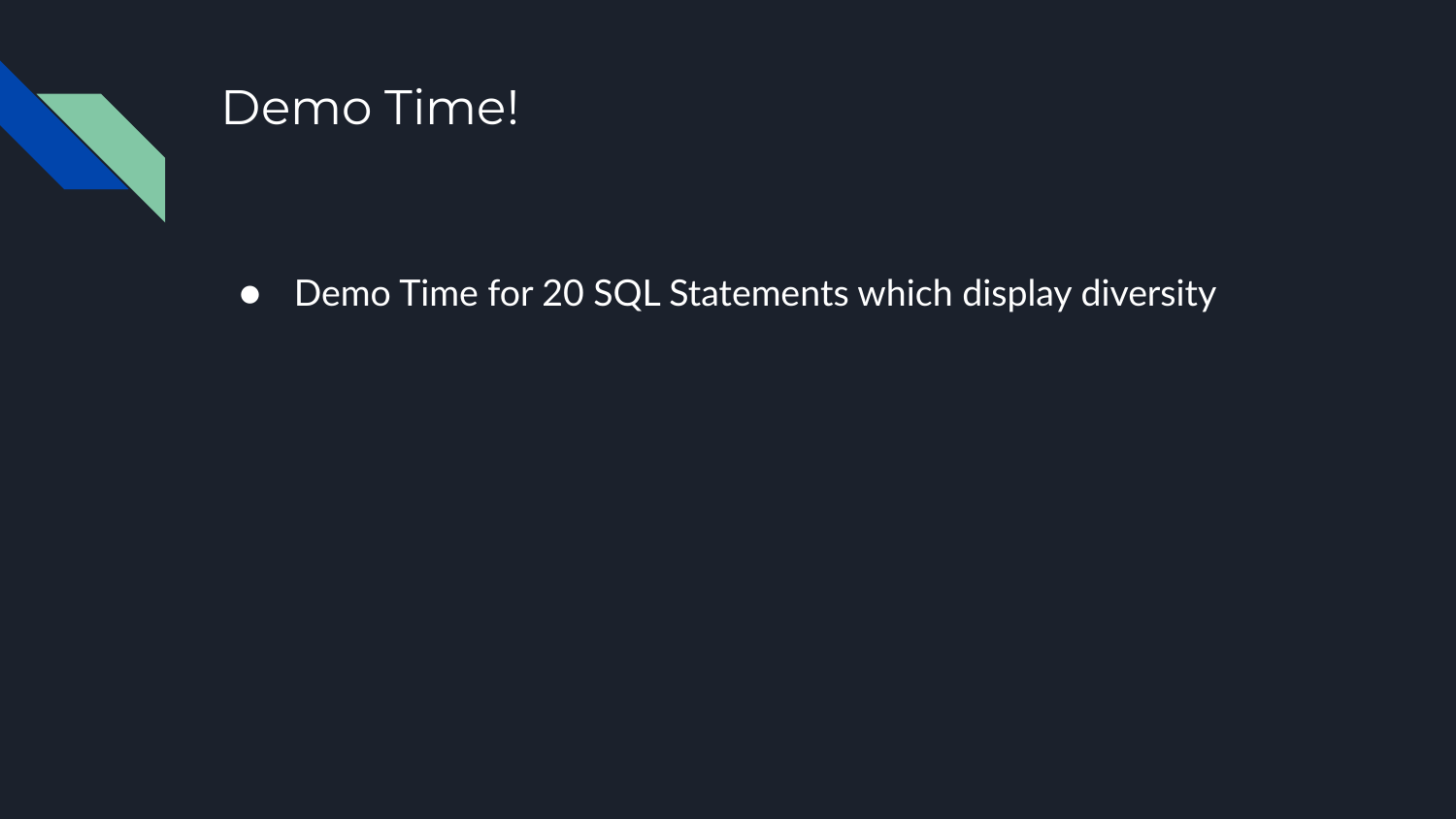

# Demo Time!
Demo Time for 20 SQL Statements which display diversity